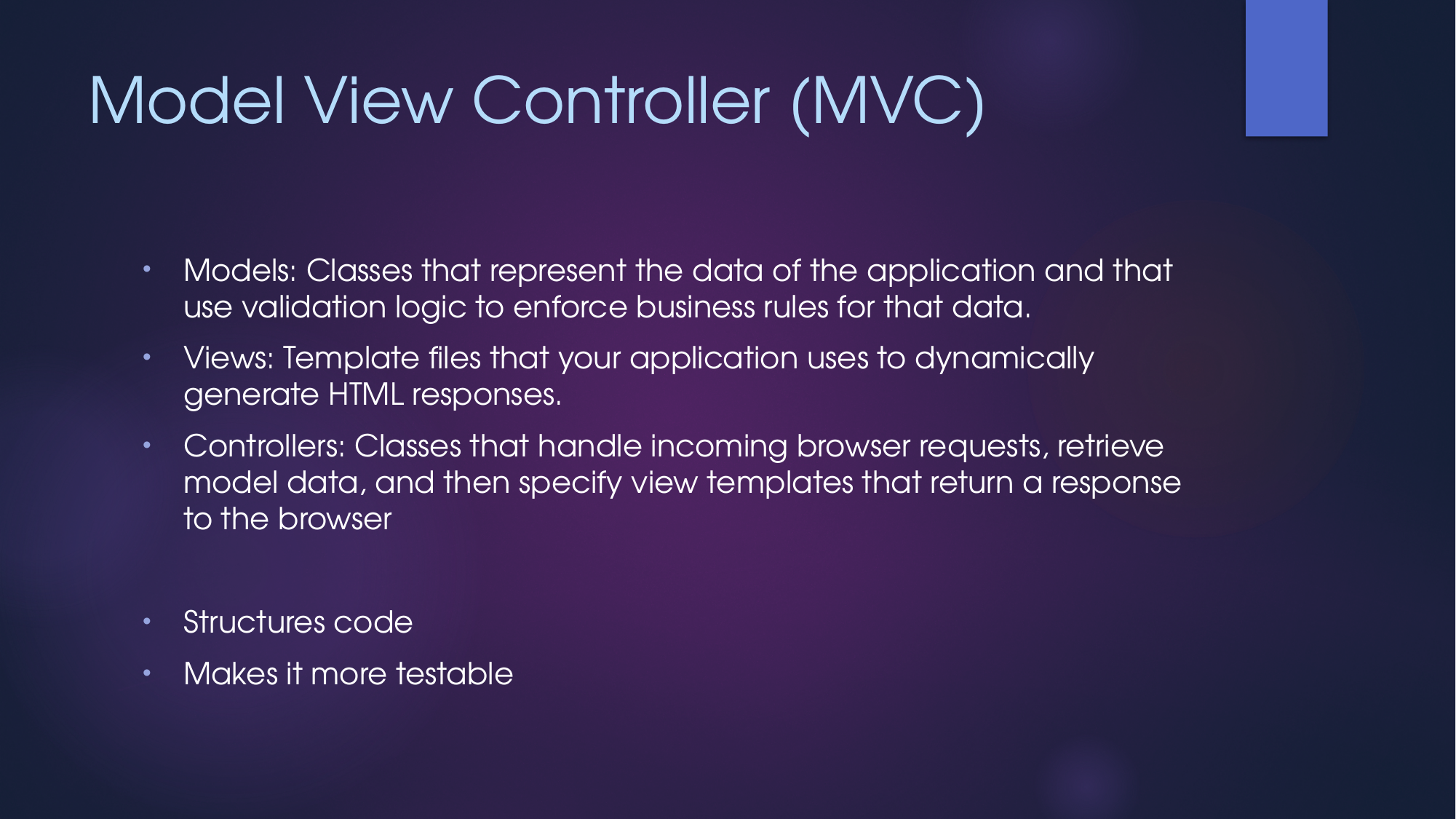

# Model View Controller (MVC)
Models: Classes that represent the data of the application and that use validation logic to enforce business rules for that data.
Views: Template files that your application uses to dynamically generate HTML responses.
Controllers: Classes that handle incoming browser requests, retrieve model data, and then specify view templates that return a response to the browser

Structures code
Makes it more testable